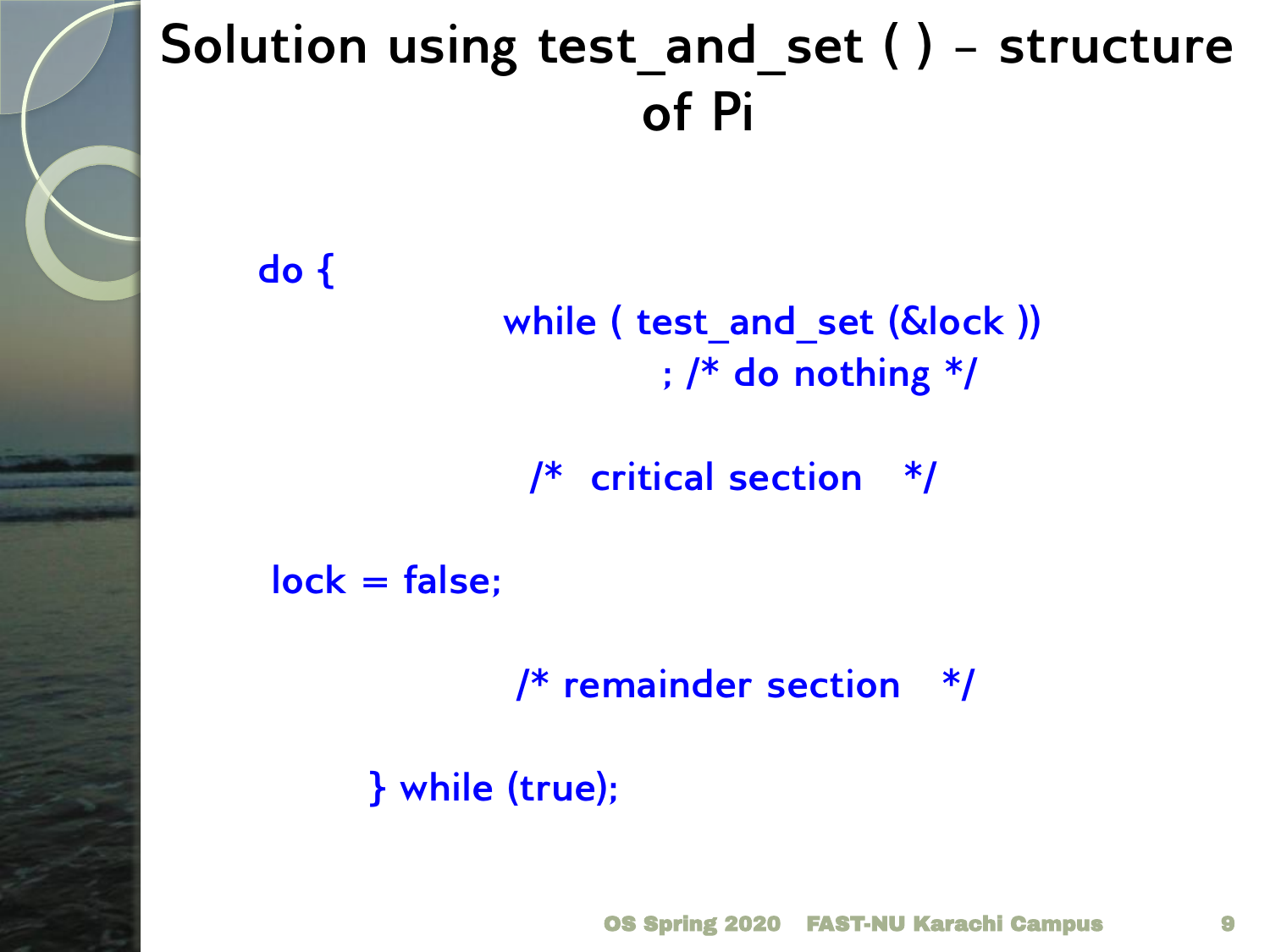

Solution using test_and_set ( ) – structure of Pi
		do {
                     while ( test_and_set (&lock ))
                                 ; /* do nothing */

                       /*  critical section   */

						 lock = false;

                      /* remainder section   */

           } while (true);

OS Spring 2020
FAST-NU Karachi Campus
9